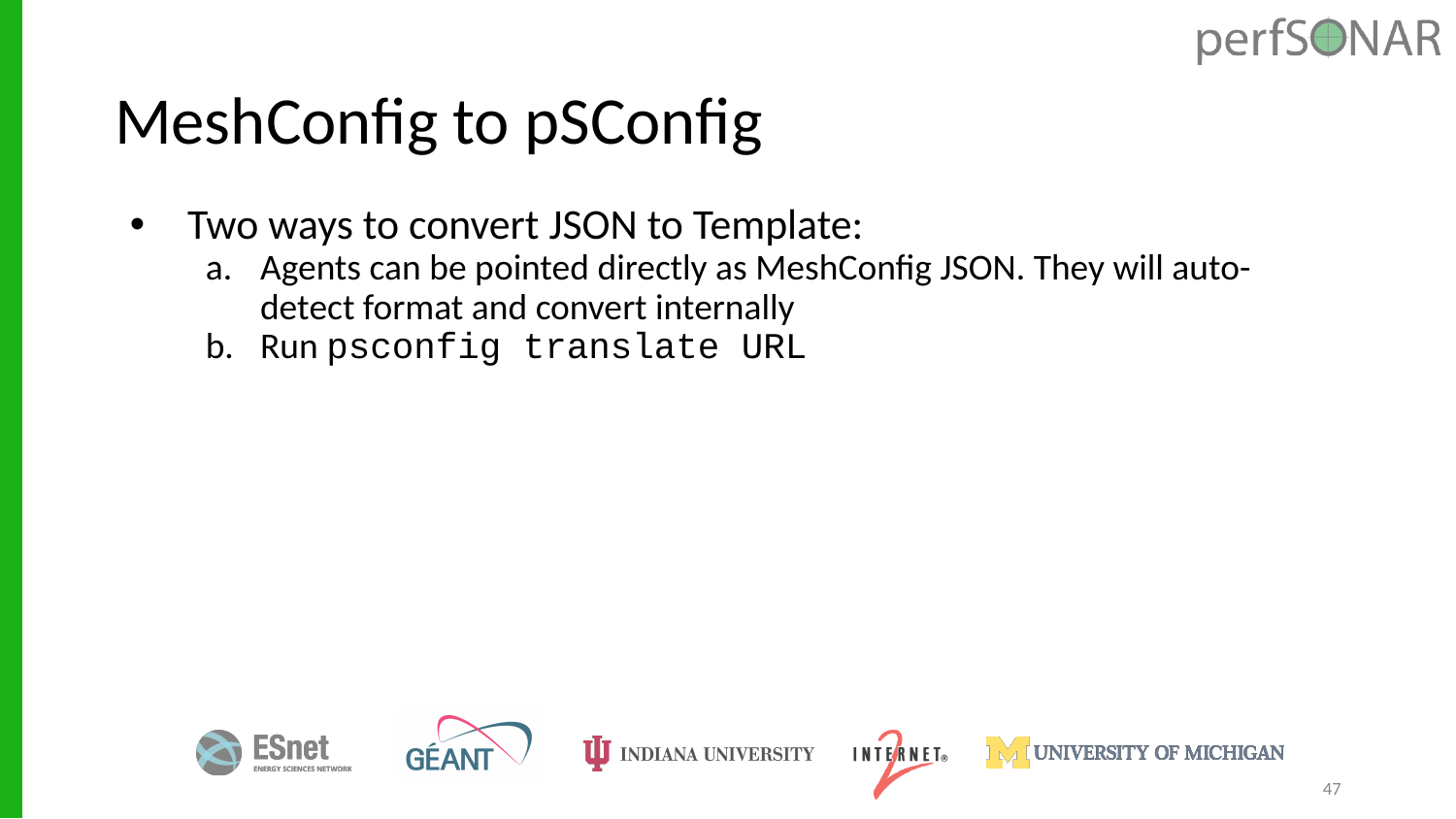

# MeshConfig to pSConfig
Two ways to convert JSON to Template:
Agents can be pointed directly as MeshConfig JSON. They will auto-detect format and convert internally
Run psconfig translate URL

47